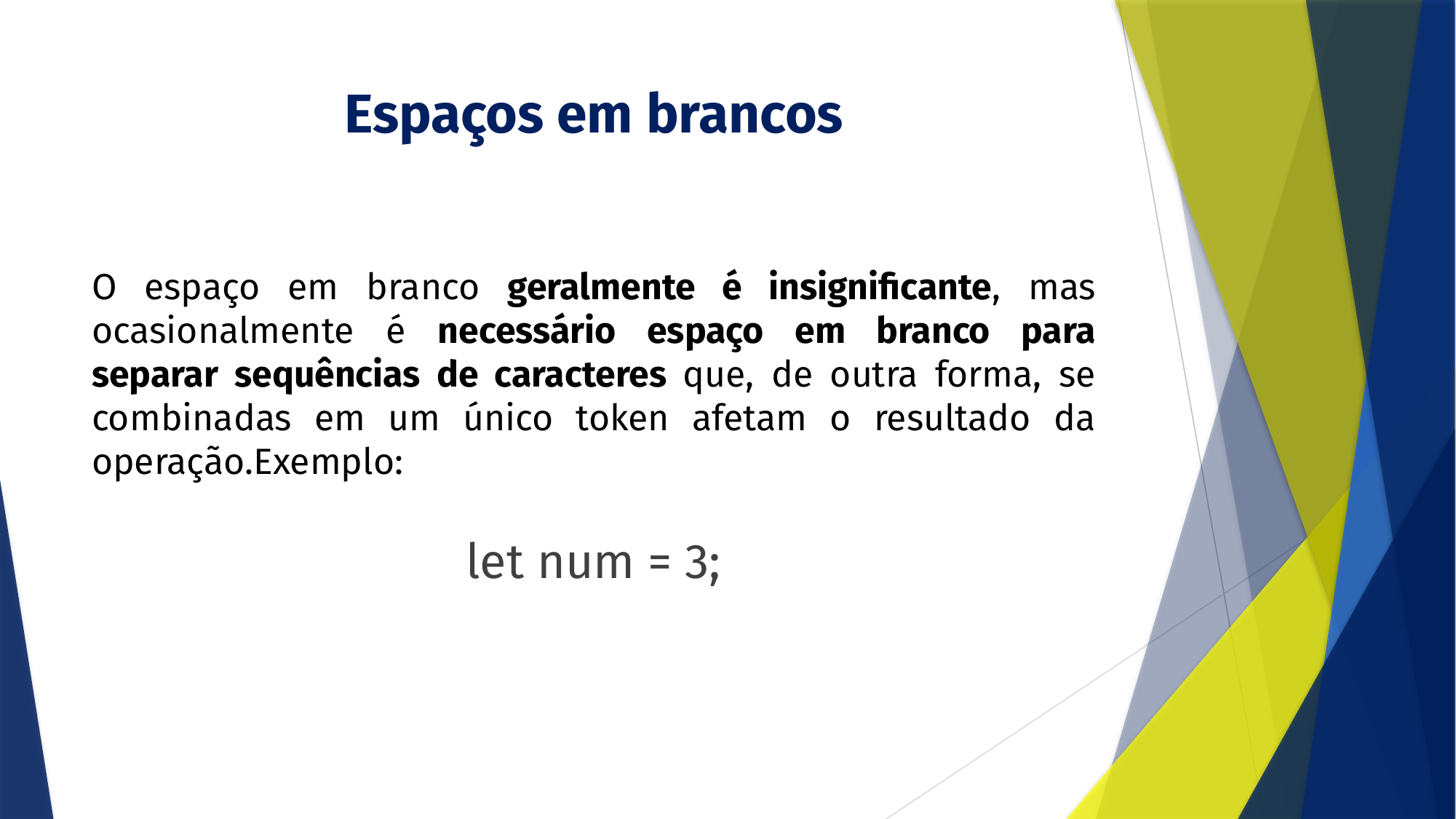

# Espaços em brancos
O espaço em branco geralmente é insignificante, mas ocasionalmente é necessário espaço em branco para separar sequências de caracteres que, de outra forma, se combinadas em um único token afetam o resultado da operação.Exemplo:
let num = 3;